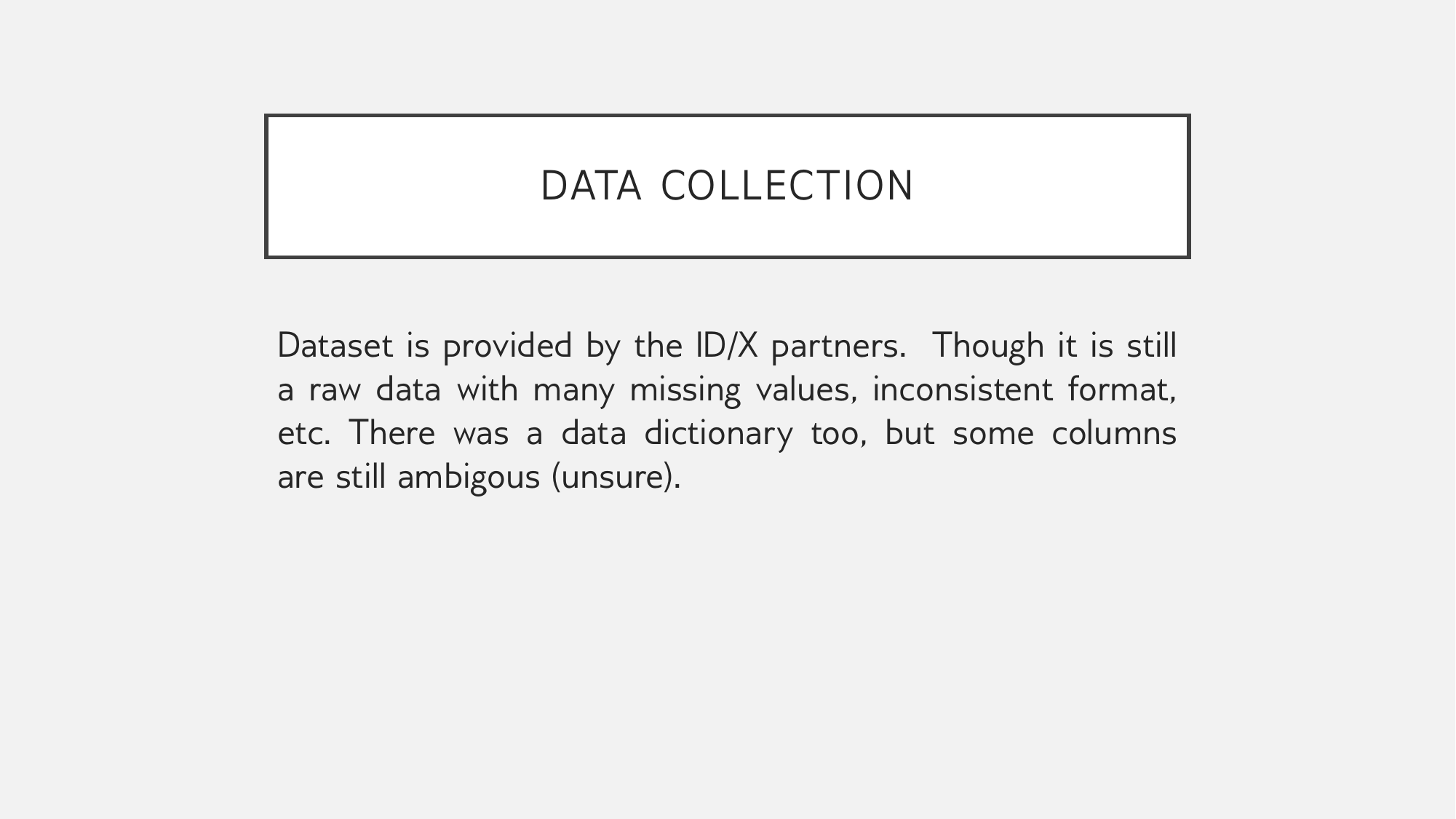

# Data collection
Dataset is provided by the ID/X partners.  Though it is still a raw data with many missing values, inconsistent format, etc. There was a data dictionary too, but some columns are still ambigous (unsure).